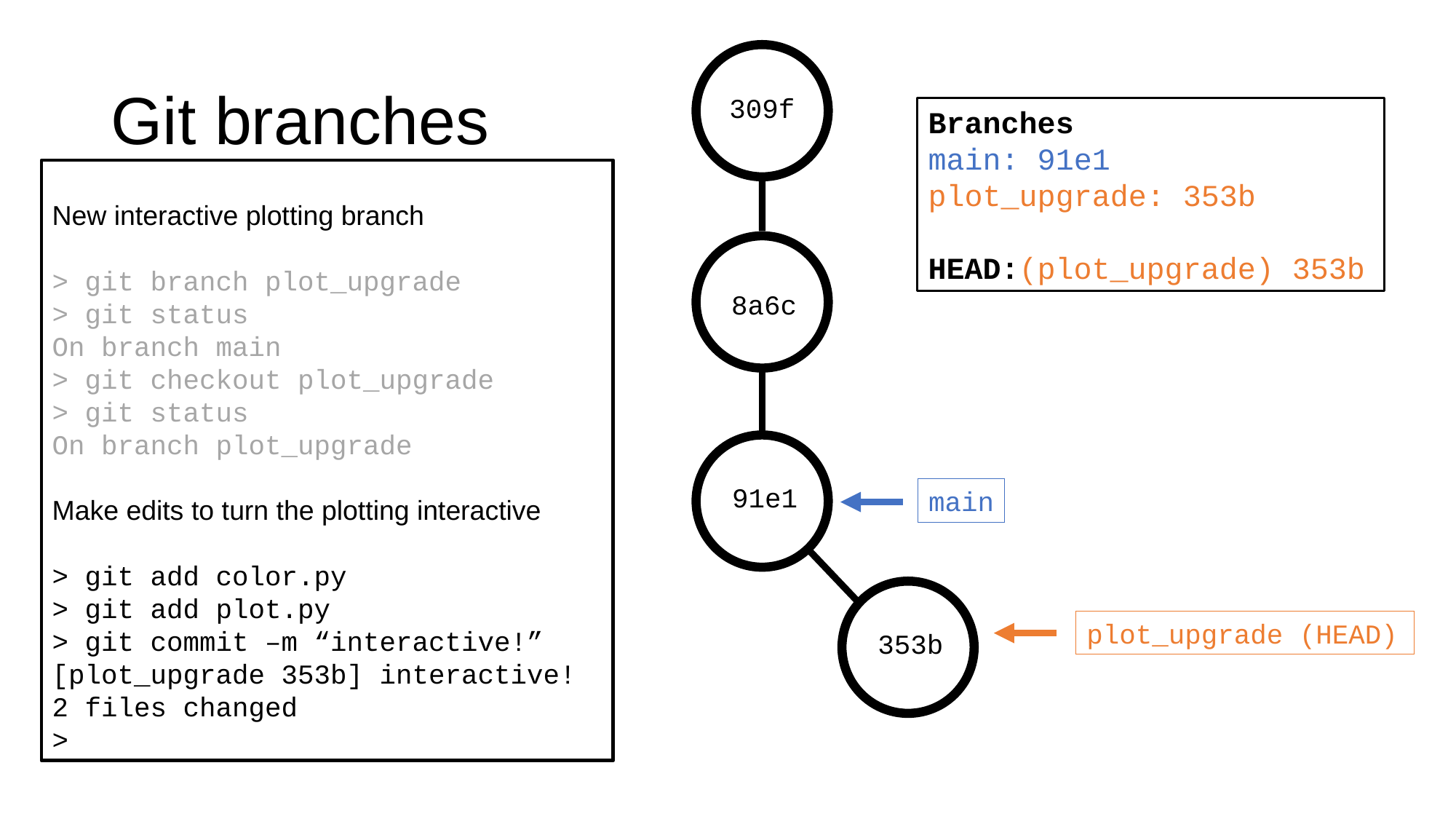

# Git branches

309f
Branches
main: 91e1
plot_upgrade: 353b

HEAD:(plot_upgrade) 353b

New interactive plotting branch

> git branch plot_upgrade
> git status
On branch main
> git checkout plot_upgrade
> git status
On branch plot_upgrade

Make edits to turn the plotting interactive

> git add color.py
> git add plot.py
> git commit –m “interactive!”
[plot_upgrade 353b] interactive!
2 files changed
>

8a6c

91e1
main

plot_upgrade (HEAD)
353b